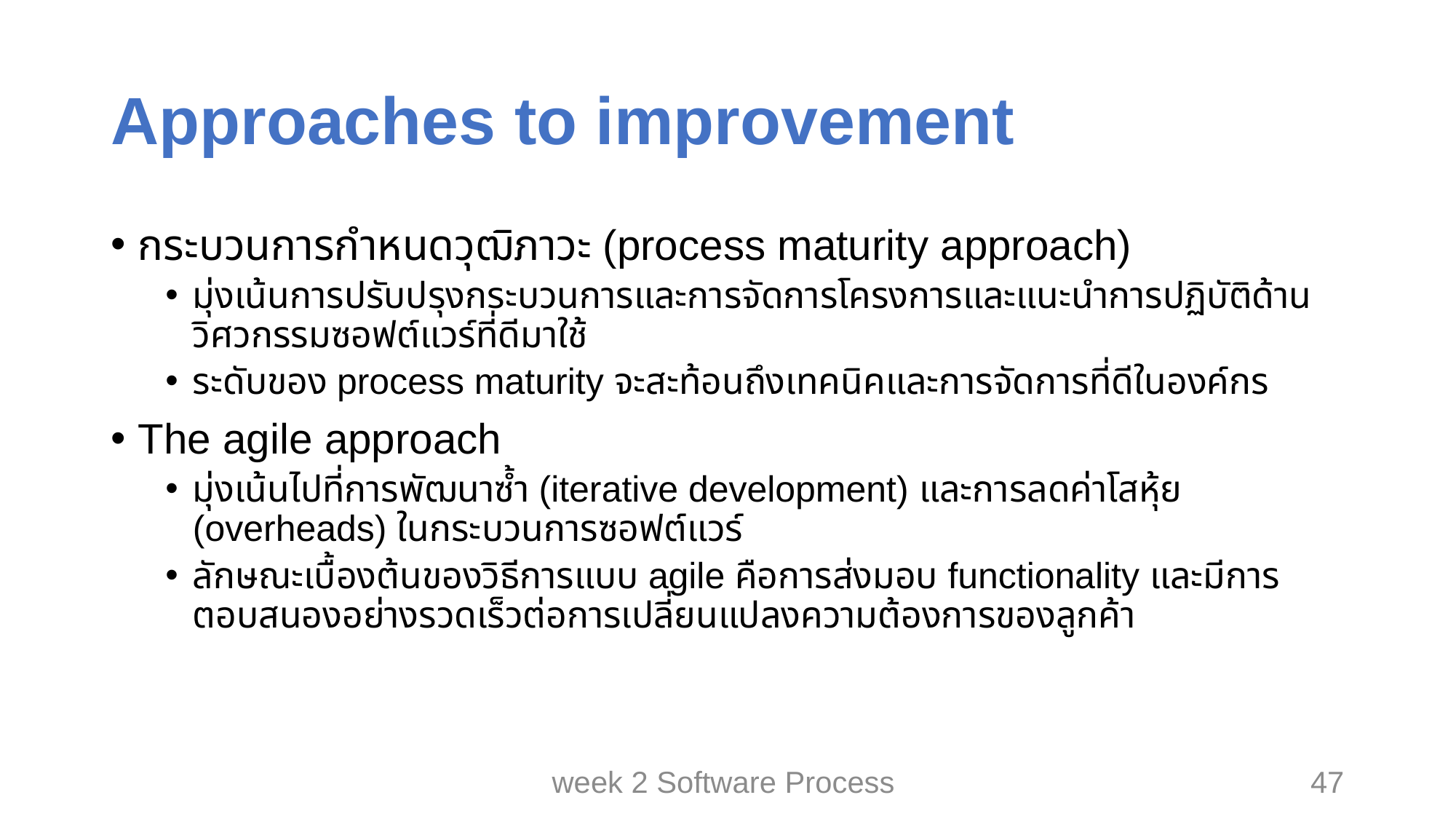

# Approaches to improvement
กระบวนการกำหนดวุฒิภาวะ (process maturity approach)
มุ่งเน้นการปรับปรุงกระบวนการและการจัดการโครงการและแนะนำการปฏิบัติด้านวิศวกรรมซอฟต์แวร์ที่ดีมาใช้
ระดับของ process maturity จะสะท้อนถึงเทคนิคและการจัดการที่ดีในองค์กร
The agile approach
มุ่งเน้นไปที่การพัฒนาซ้ำ (iterative development) และการลดค่าโสหุ้ย (overheads) ในกระบวนการซอฟต์แวร์
ลักษณะเบื้องต้นของวิธีการแบบ agile คือการส่งมอบ functionality และมีการตอบสนองอย่างรวดเร็วต่อการเปลี่ยนแปลงความต้องการของลูกค้า

week 2 Software Process
47